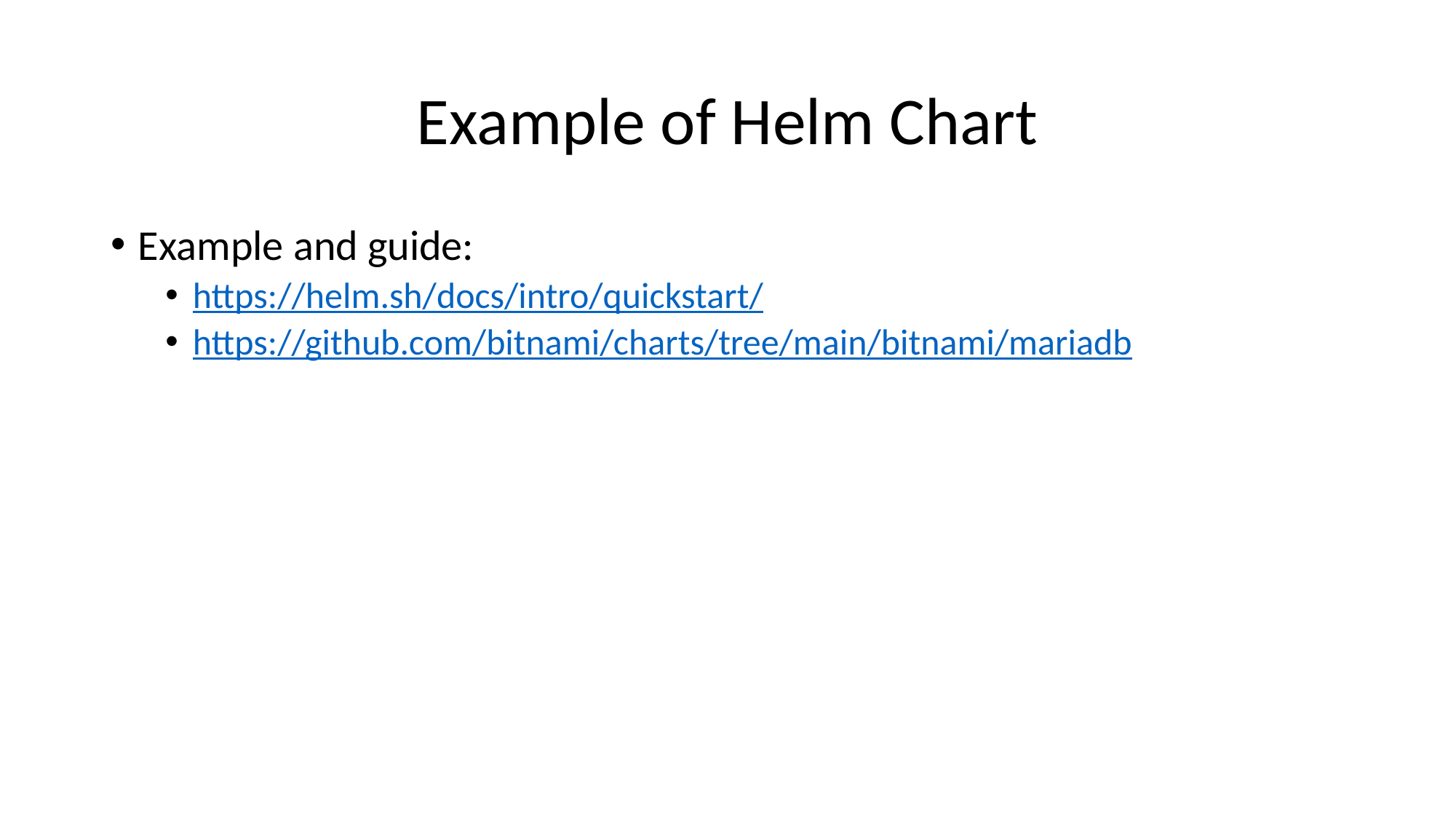

# Example of Helm Chart
Example and guide:
https://helm.sh/docs/intro/quickstart/
https://github.com/bitnami/charts/tree/main/bitnami/mariadb